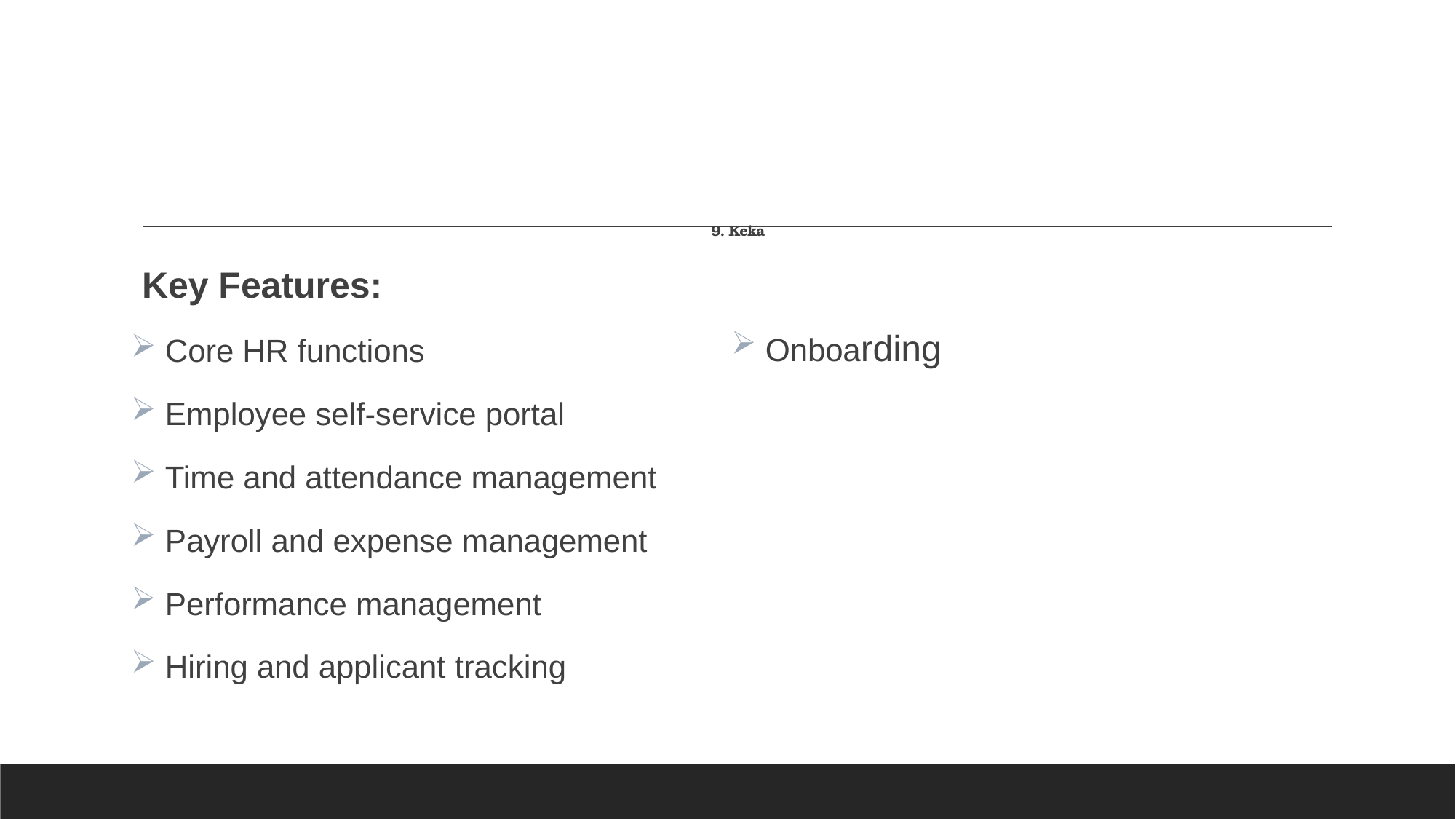

# 9. Keka
Key Features:
 Core HR functions
 Employee self-service portal
 Time and attendance management
 Payroll and expense management
 Performance management
 Hiring and applicant tracking

 Onboarding